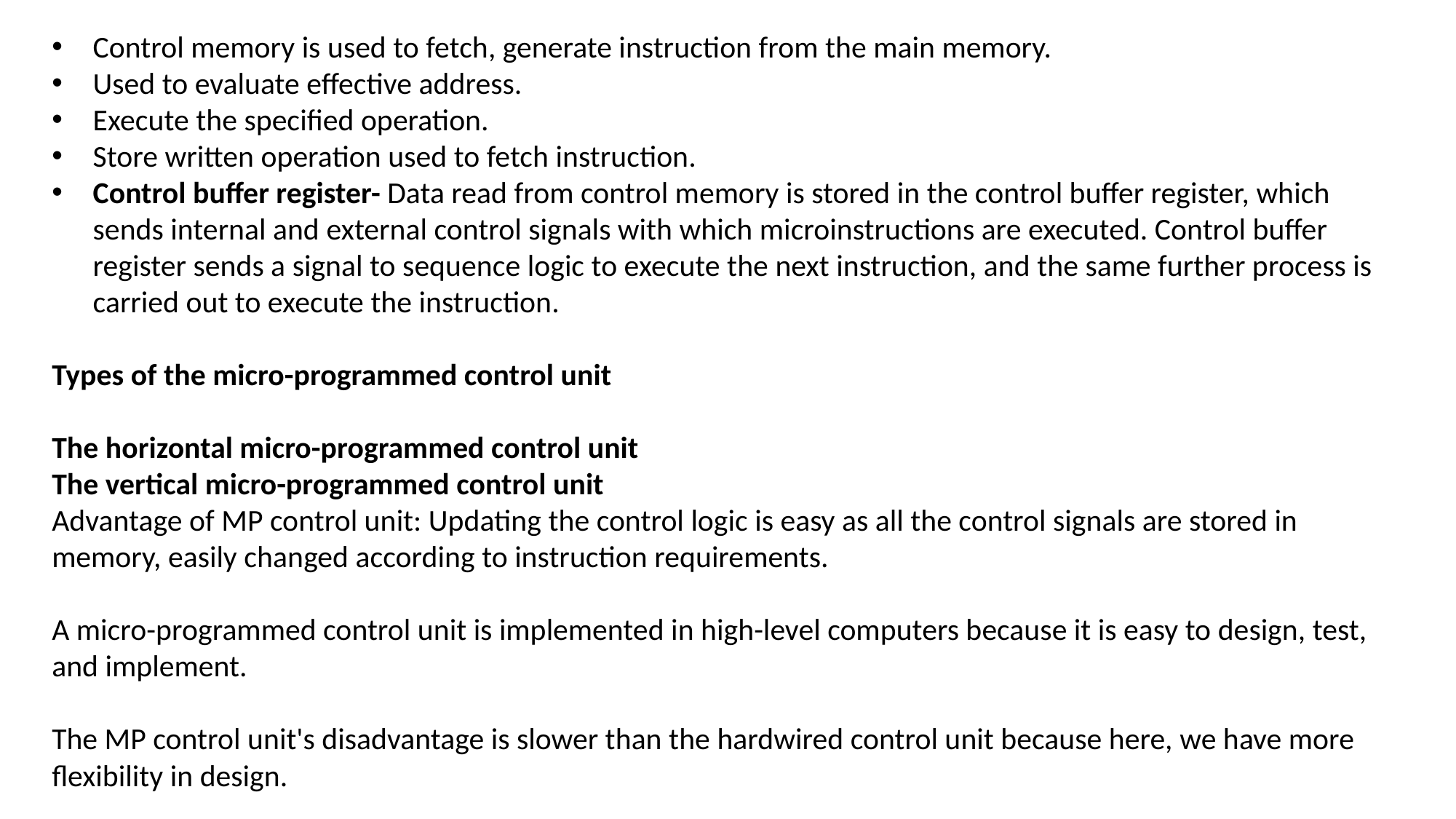

Control memory is used to fetch, generate instruction from the main memory.
Used to evaluate effective address.
Execute the specified operation.
Store written operation used to fetch instruction.
Control buffer register- Data read from control memory is stored in the control buffer register, which sends internal and external control signals with which microinstructions are executed. Control buffer register sends a signal to sequence logic to execute the next instruction, and the same further process is carried out to execute the instruction.

Types of the micro-programmed control unit

The horizontal micro-programmed control unit
The vertical micro-programmed control unit
Advantage of MP control unit: Updating the control logic is easy as all the control signals are stored in memory, easily changed according to instruction requirements.

A micro-programmed control unit is implemented in high-level computers because it is easy to design, test, and implement.

The MP control unit's disadvantage is slower than the hardwired control unit because here, we have more flexibility in design.